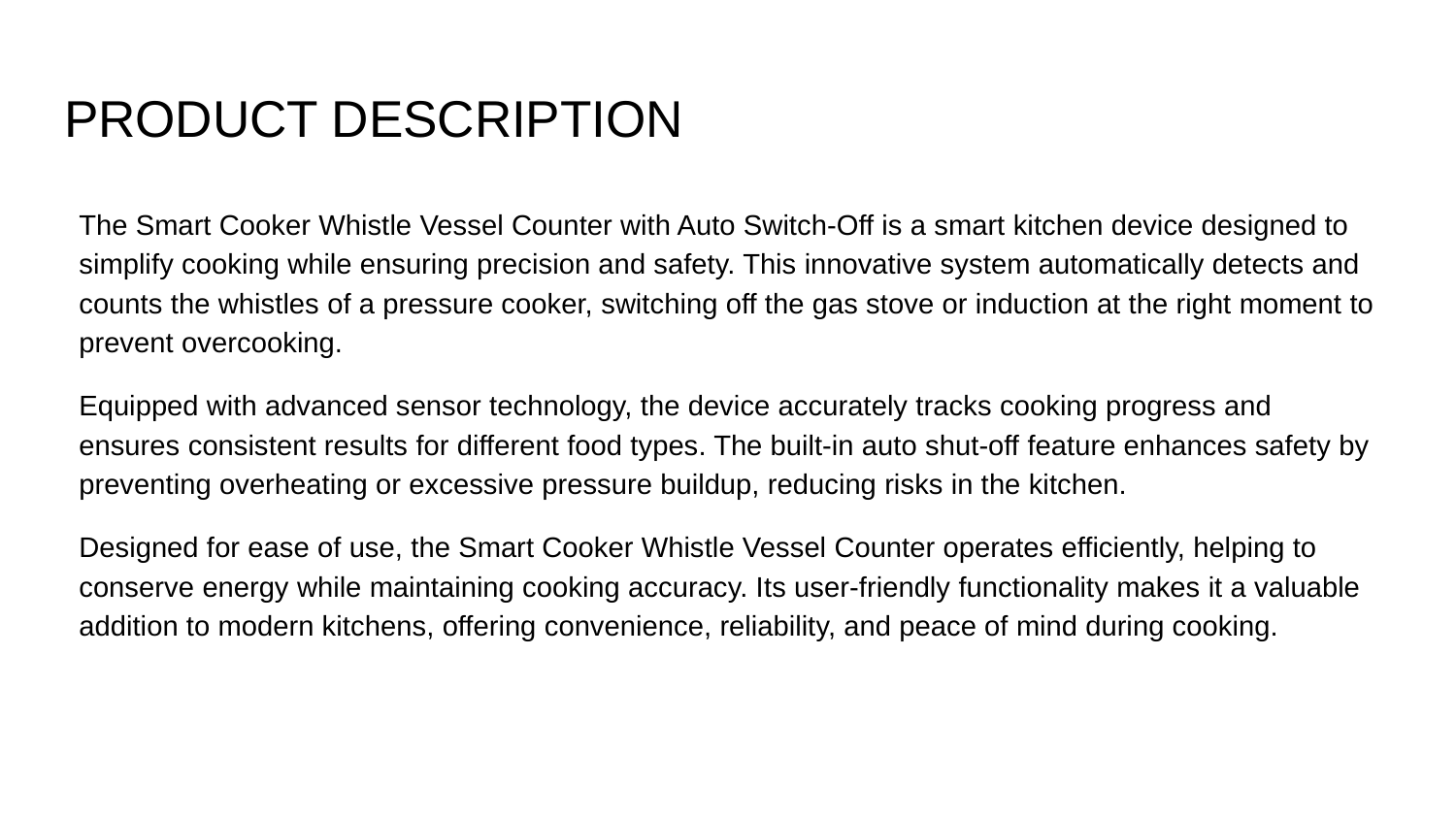

# PRODUCT DESCRIPTION
The Smart Cooker Whistle Vessel Counter with Auto Switch-Off is a smart kitchen device designed to simplify cooking while ensuring precision and safety. This innovative system automatically detects and counts the whistles of a pressure cooker, switching off the gas stove or induction at the right moment to prevent overcooking.
Equipped with advanced sensor technology, the device accurately tracks cooking progress and ensures consistent results for different food types. The built-in auto shut-off feature enhances safety by preventing overheating or excessive pressure buildup, reducing risks in the kitchen.
Designed for ease of use, the Smart Cooker Whistle Vessel Counter operates efficiently, helping to conserve energy while maintaining cooking accuracy. Its user-friendly functionality makes it a valuable addition to modern kitchens, offering convenience, reliability, and peace of mind during cooking.